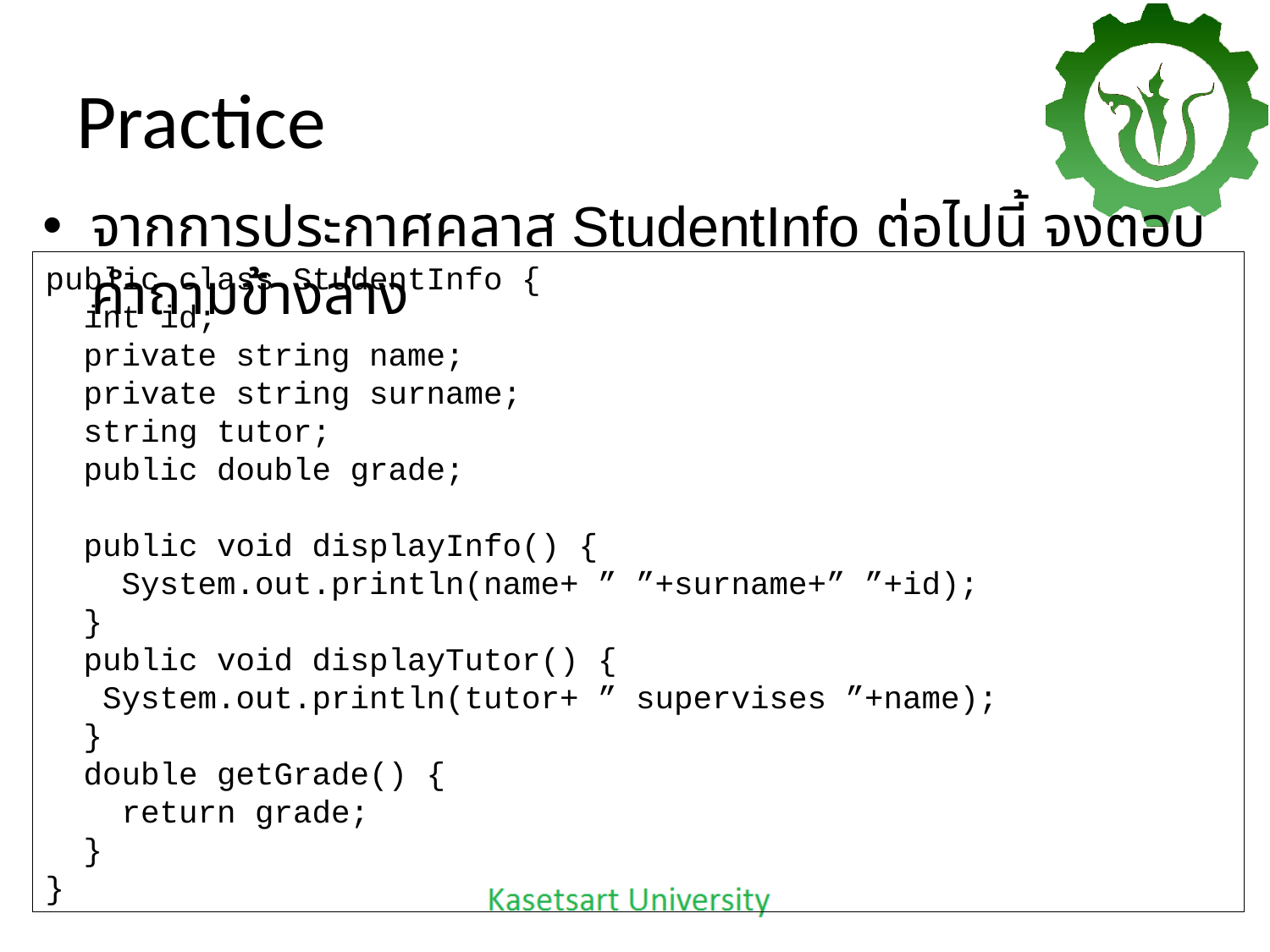

# Practice
จากการประกาศคลาส StudentInfo ต่อไปนี้ จงตอบคำถามข้างล่าง
public class StudentInfo {
  int id;
  private string name;
  private string surname;
  string tutor;
  public double grade;

  public void displayInfo() {
    System.out.println(name+ ” ”+surname+” ”+id);
  }
  public void displayTutor() {
   System.out.println(tutor+ ” supervises ”+name);
  }
  double getGrade() {
    return grade;
  }
}